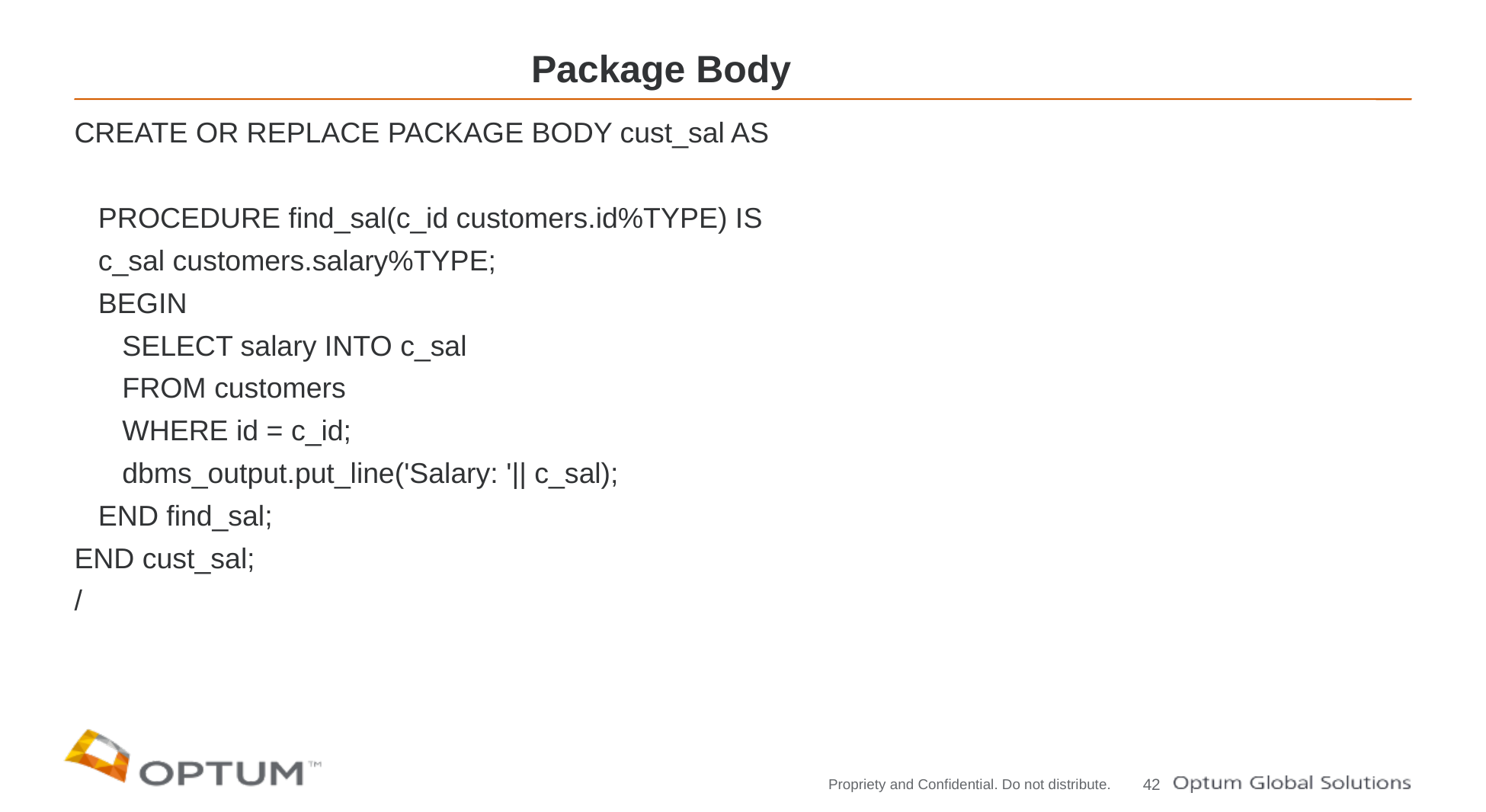

# Package Body
CREATE OR REPLACE PACKAGE BODY cust_sal AS

   PROCEDURE find_sal(c_id customers.id%TYPE) IS
   c_sal customers.salary%TYPE;
   BEGIN
      SELECT salary INTO c_sal
      FROM customers
      WHERE id = c_id;
      dbms_output.put_line('Salary: '|| c_sal);
   END find_sal;
END cust_sal;
/
42